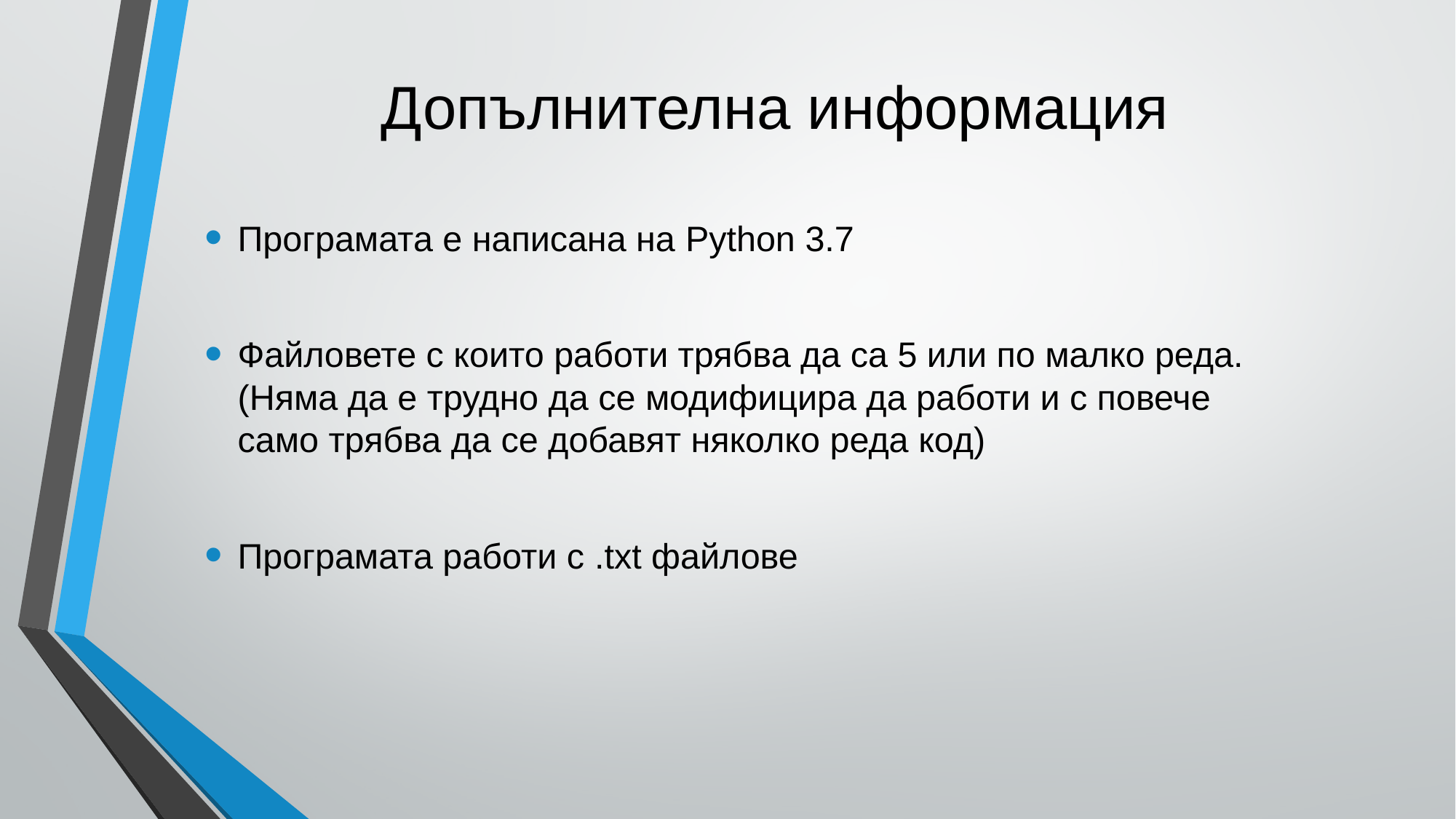

# Допълнителна информация
Програмата е написана на Python 3.7

Файловете с които работи трябва да са 5 или по малко реда.(Няма да е трудно да се модифицира да работи и с повече само трябва да се добавят няколко реда код)

Програмата работи с .txt файлове